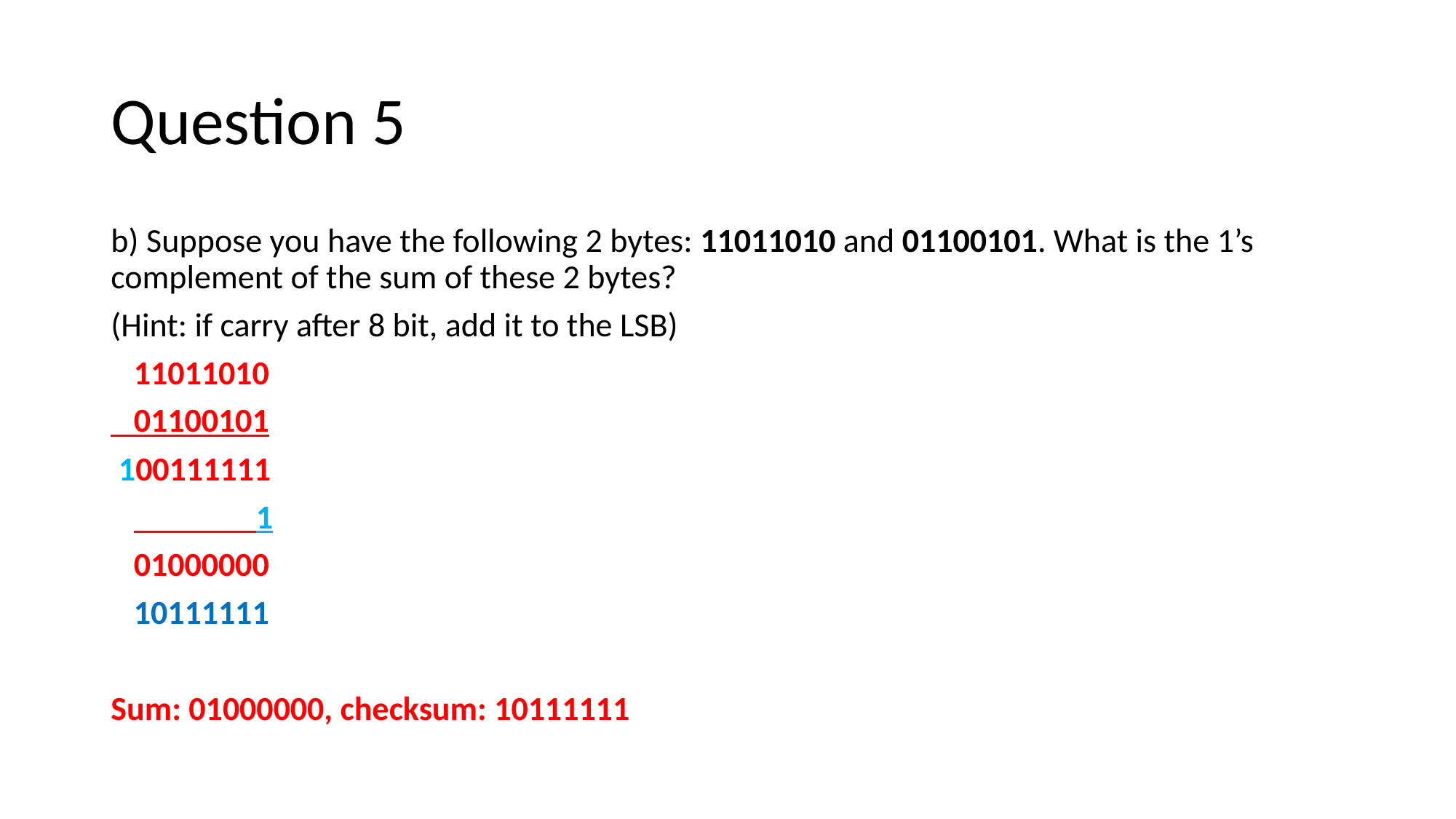

# Question 5
b) Suppose you have the following 2 bytes: 11011010 and 01100101. What is the 1’s complement of the sum of these 2 bytes?
(Hint: if carry after 8 bit, add it to the LSB)
   11011010
   01100101
 100111111
                   1
   01000000
   10111111

Sum: 01000000, checksum: 10111111